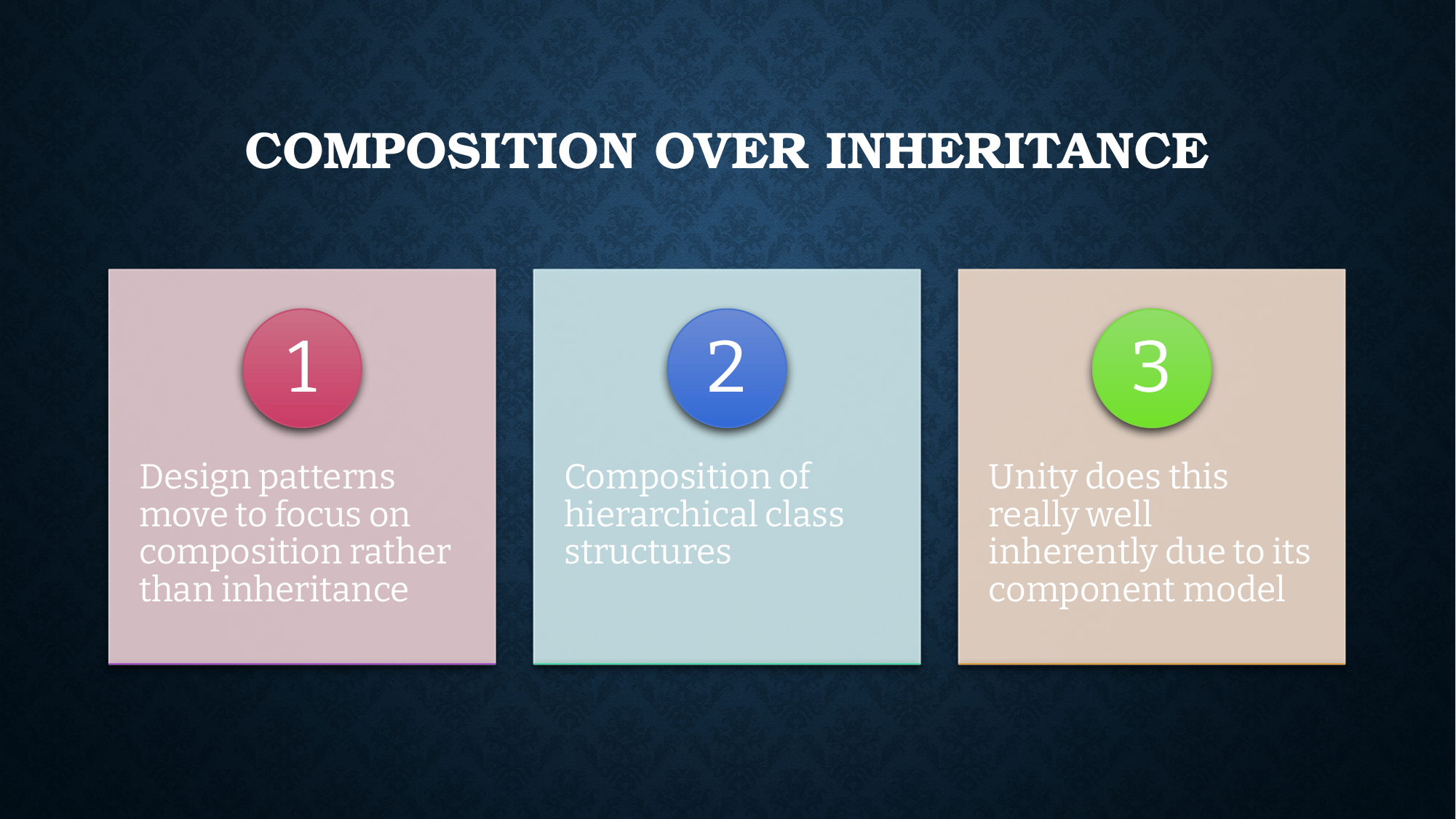

# Composition over inheritance
Design patterns move to focus on composition rather than inheritance
1
Composition of hierarchical class structures
2
Unity does this really well inherently due to its component model
3